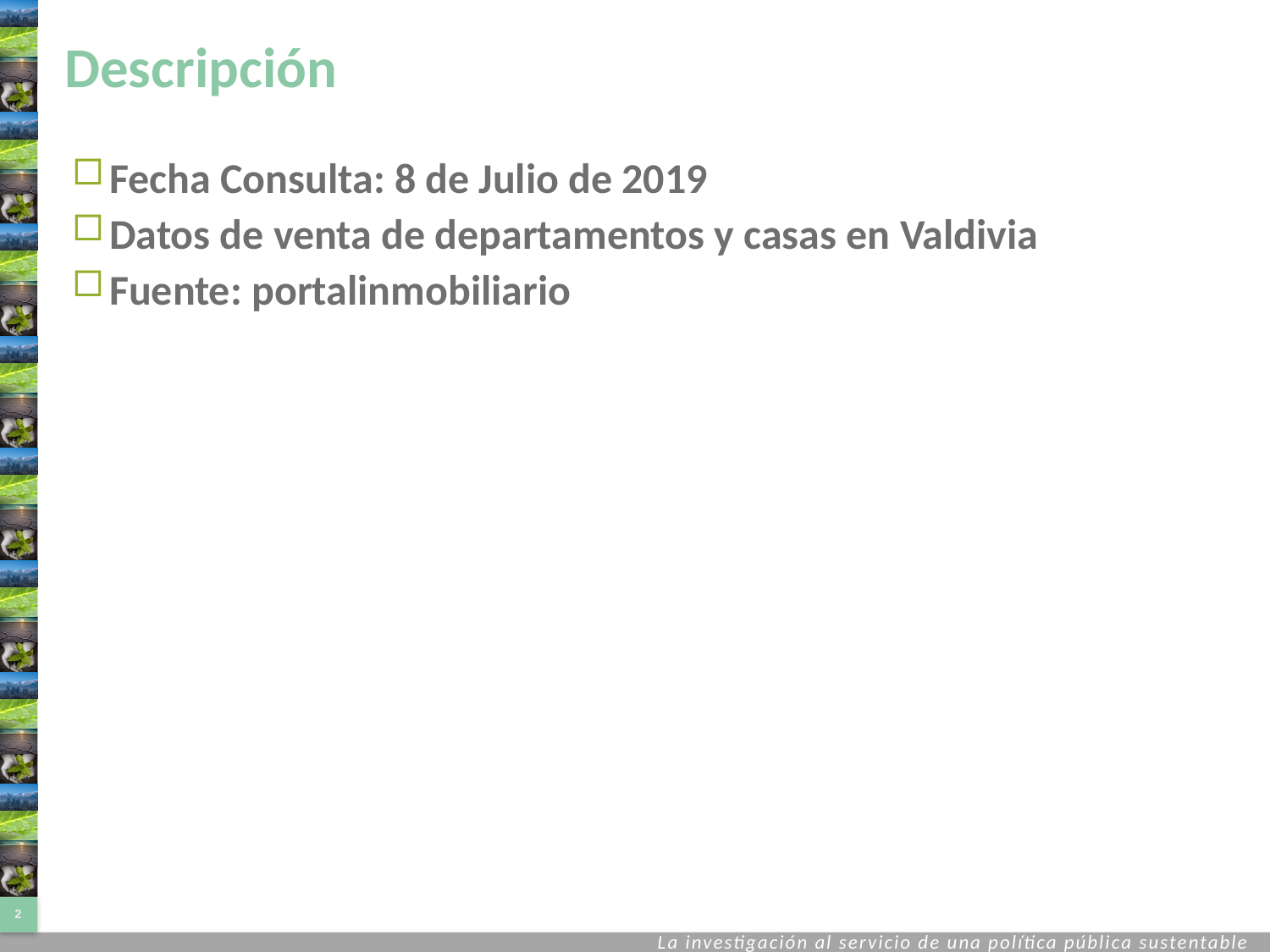

# Descripción
Fecha Consulta: 8 de Julio de 2019
Datos de venta de departamentos y casas en Valdivia
Fuente: portalinmobiliario